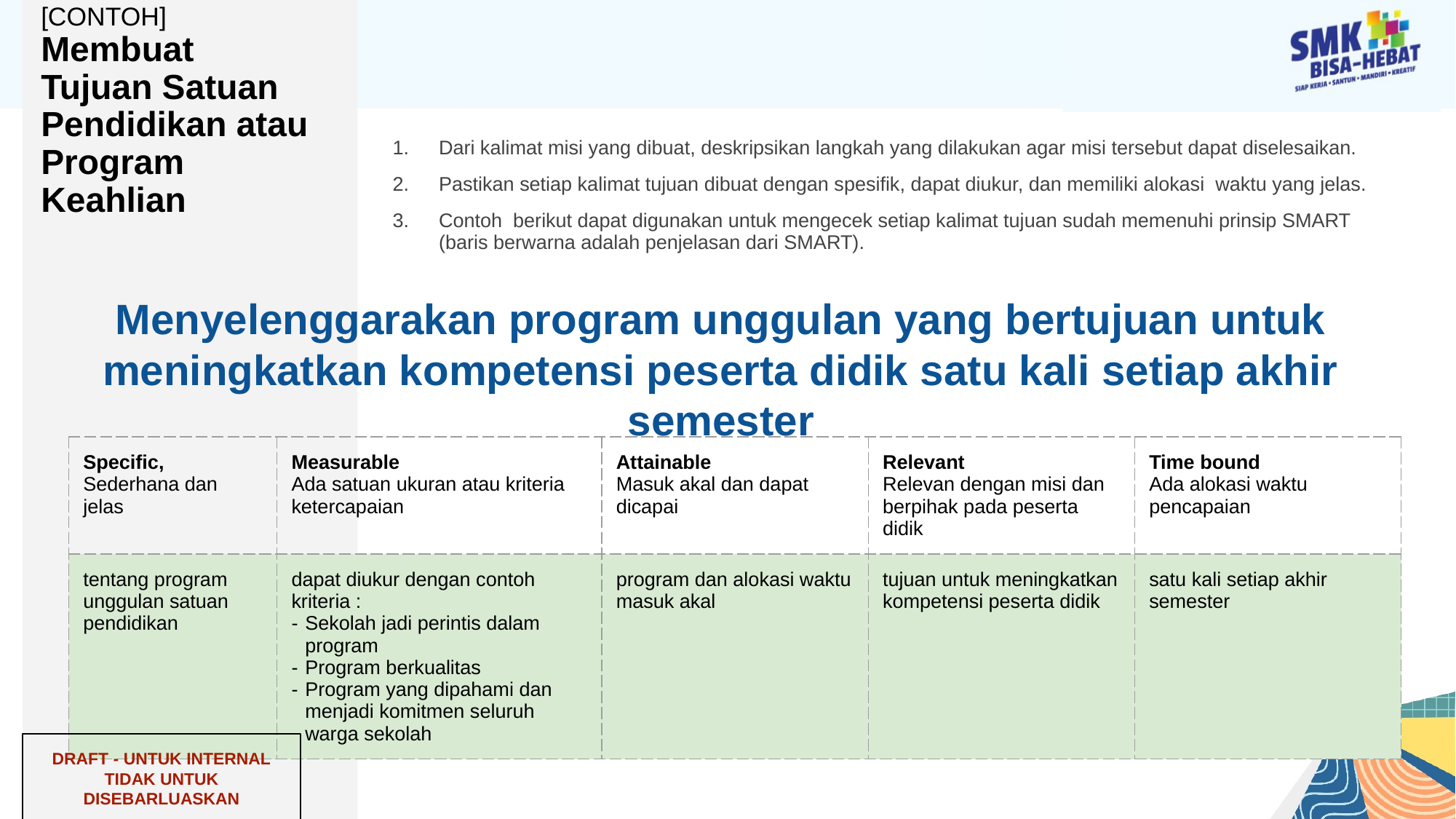

# [CONTOH]
Membuat Tujuan Satuan Pendidikan atau Program Keahlian
Dari kalimat misi yang dibuat, deskripsikan langkah yang dilakukan agar misi tersebut dapat diselesaikan.
Pastikan setiap kalimat tujuan dibuat dengan spesifik, dapat diukur, dan memiliki alokasi  waktu yang jelas.
Contoh  berikut dapat digunakan untuk mengecek setiap kalimat tujuan sudah memenuhi prinsip SMART (baris berwarna adalah penjelasan dari SMART).
Menyelenggarakan program unggulan yang bertujuan untuk meningkatkan kompetensi peserta didik satu kali setiap akhir semester
| Specific, Sederhana dan jelas | Measurable Ada satuan ukuran atau kriteria ketercapaian | Attainable Masuk akal dan dapat dicapai | Relevant Relevan dengan misi dan berpihak pada peserta didik | Time bound Ada alokasi waktu pencapaian |
| --- | --- | --- | --- | --- |
| tentang program unggulan satuan pendidikan | dapat diukur dengan contoh kriteria : Sekolah jadi perintis dalam program Program berkualitas Program yang dipahami dan menjadi komitmen seluruh warga sekolah | program dan alokasi waktu masuk akal | tujuan untuk meningkatkan kompetensi peserta didik | satu kali setiap akhir semester |
DRAFT - UNTUK INTERNAL
TIDAK UNTUK DISEBARLUASKAN
19